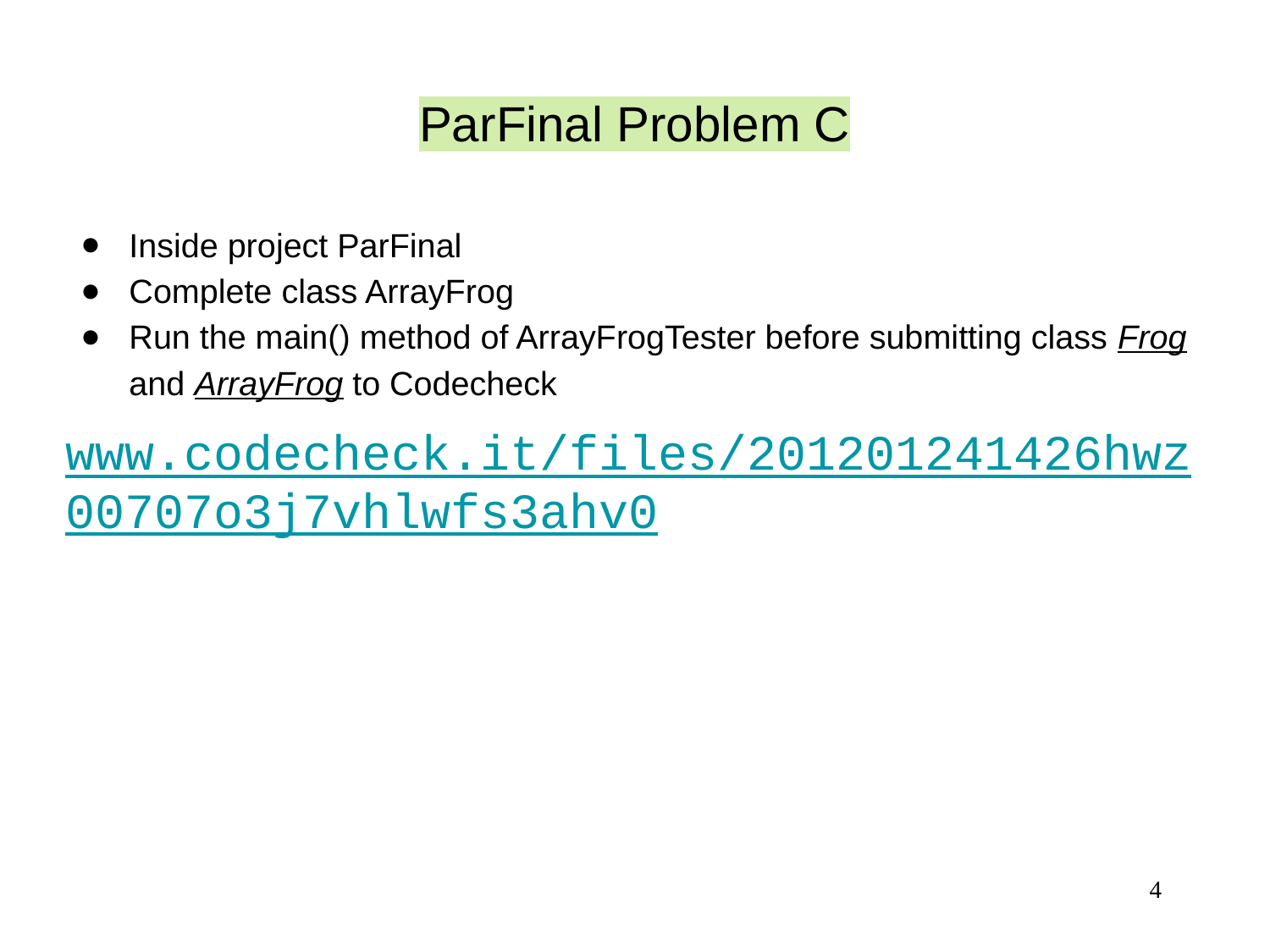

# ParFinal Problem C
Inside project ParFinal
Complete class ArrayFrog
Run the main() method of ArrayFrogTester before submitting class Frog and ArrayFrog to Codecheck
www.codecheck.it/files/201201241426hwz00707o3j7vhlwfs3ahv0
4